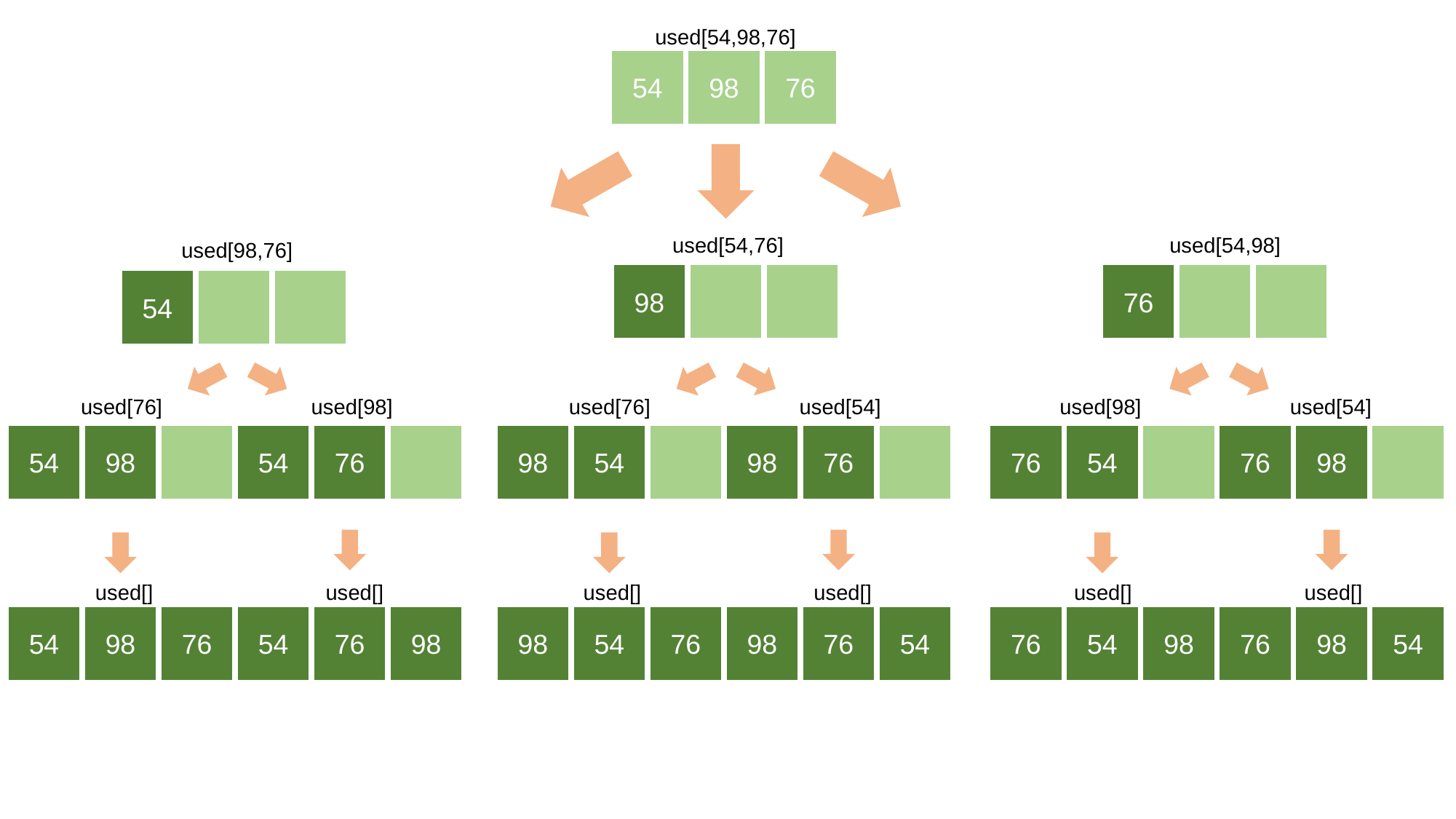

used[54,98,76]
54
98
76

used[54,76]
used[54,98]
used[98,76]
98

76

54

54
98

54
76

54
98
76
54
76
98

98
54

98
76

98
54
76
98
76
54

76
54

76
98

76
54
98
76
98
54
used[76]

used[98]

used[76]

used[54]

used[98]

used[54]

used[]
used[]
used[]
used[]
used[]
used[]